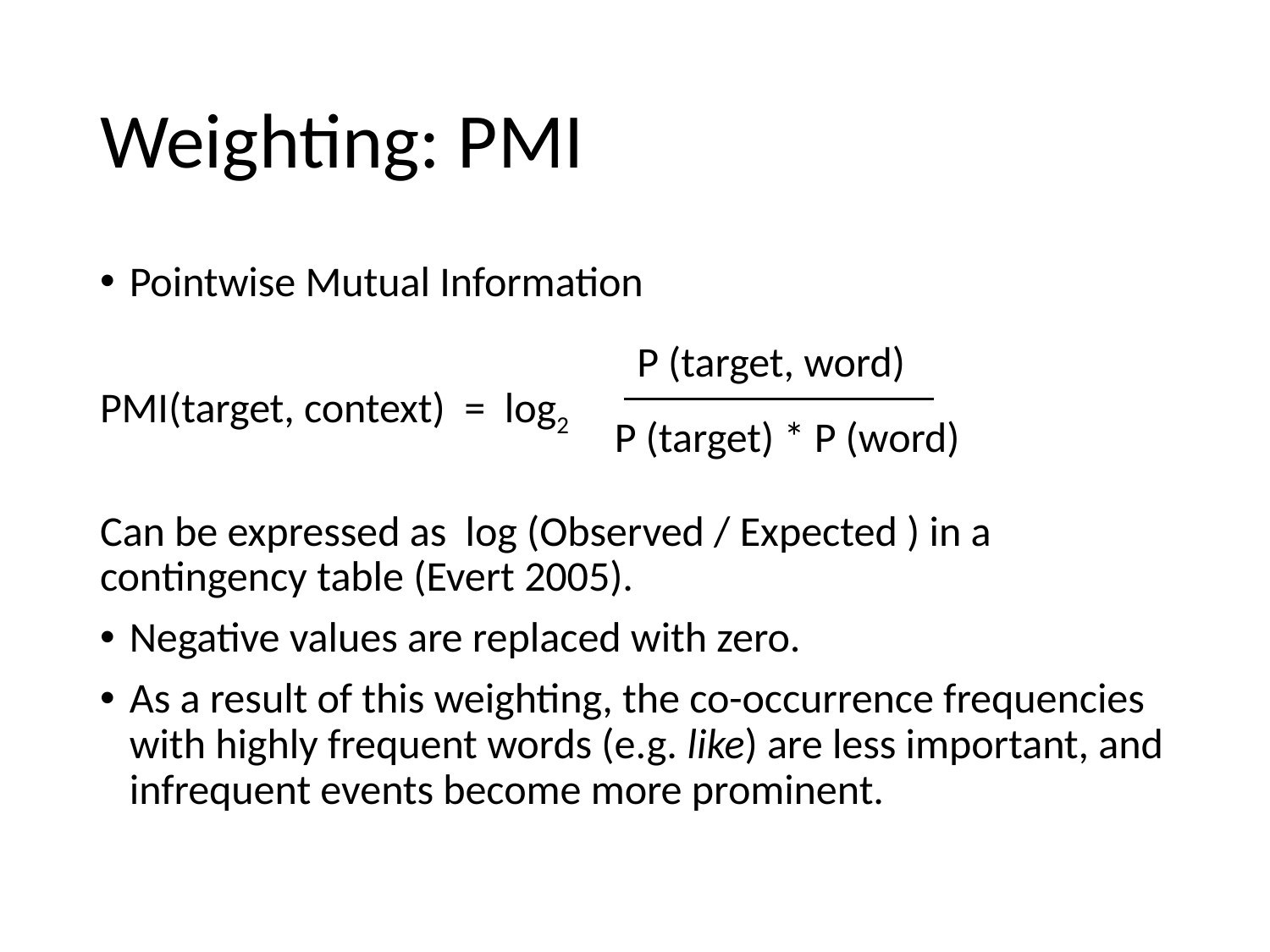

# Weighting: PMI
Pointwise Mutual Information

PMI(target, context)  =  log2

Can be expressed as  log (Observed / Expected ) in a contingency table (Evert 2005).
Negative values are replaced with zero.
As a result of this weighting, the co-occurrence frequencies with highly frequent words (e.g. like) are less important, and infrequent events become more prominent.
P (target, word)
P (target) * P (word)